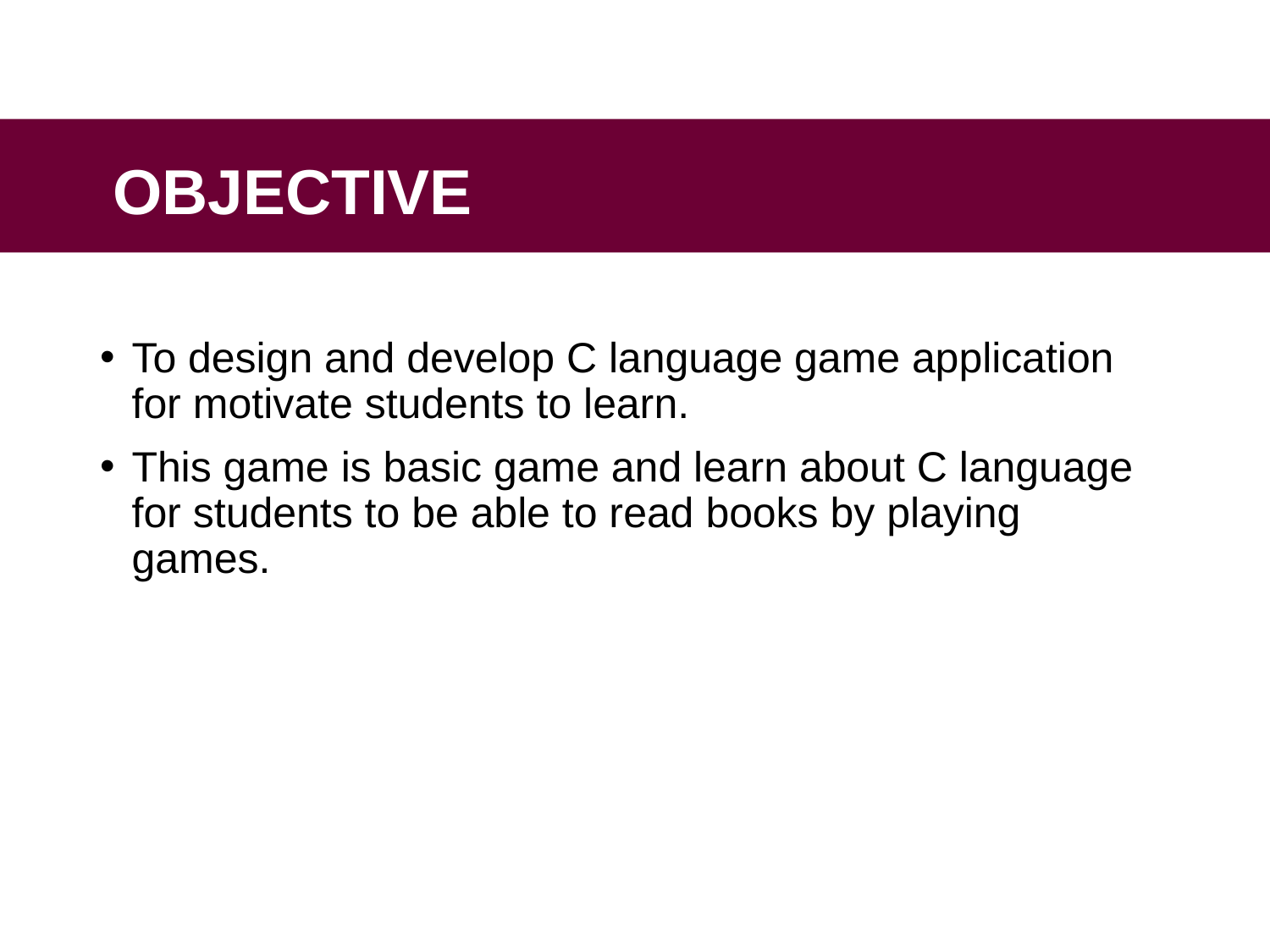

OBJECTIVE
#

To design and develop C language game application for motivate students to learn.
This game is basic game and learn about C language for students to be able to read books by playing games.